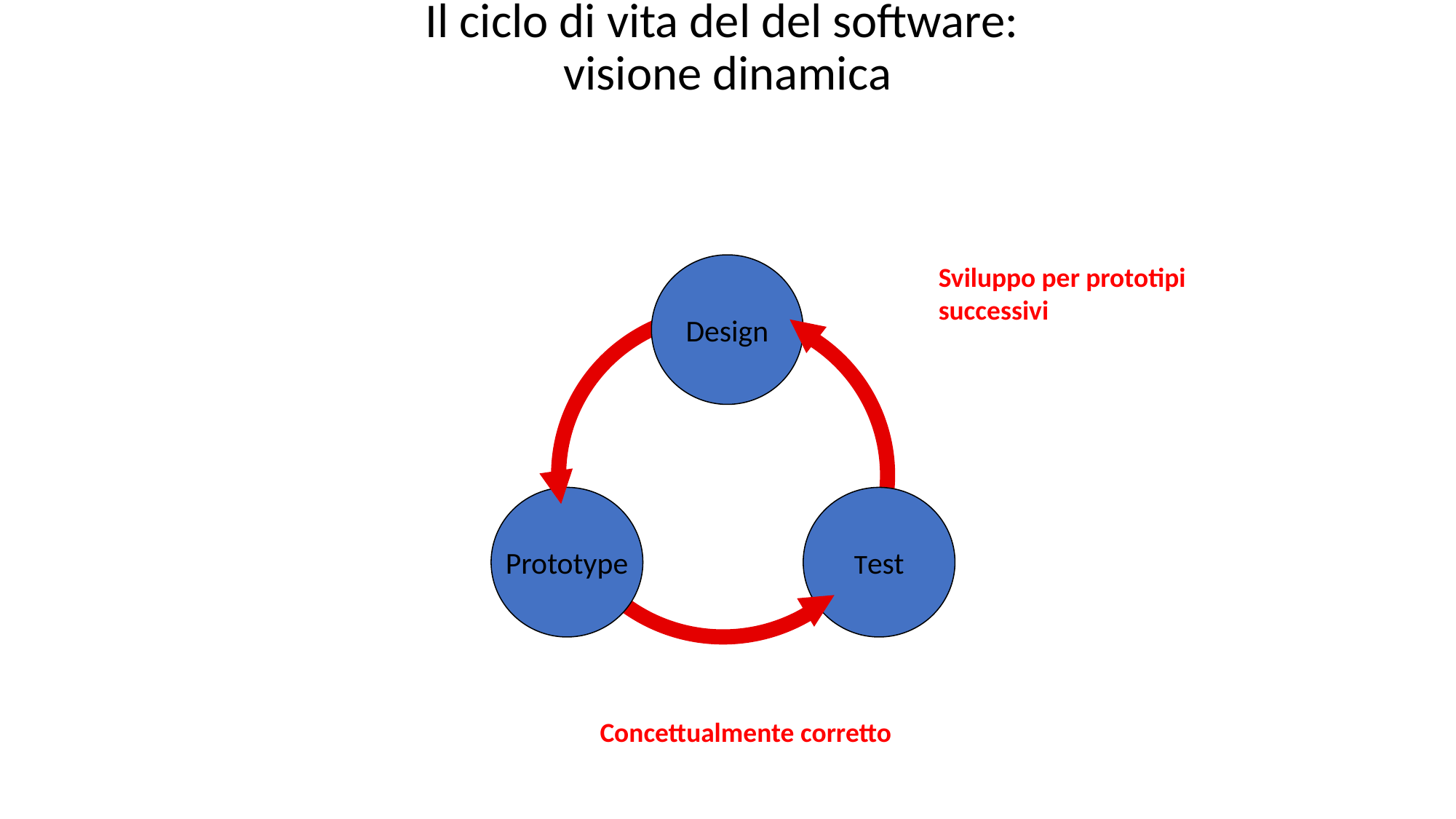

# Il ciclo di vita del del software: visione dinamica
Design

Prototype
Test

Sviluppo per prototipi successivi
Concettualmente corretto